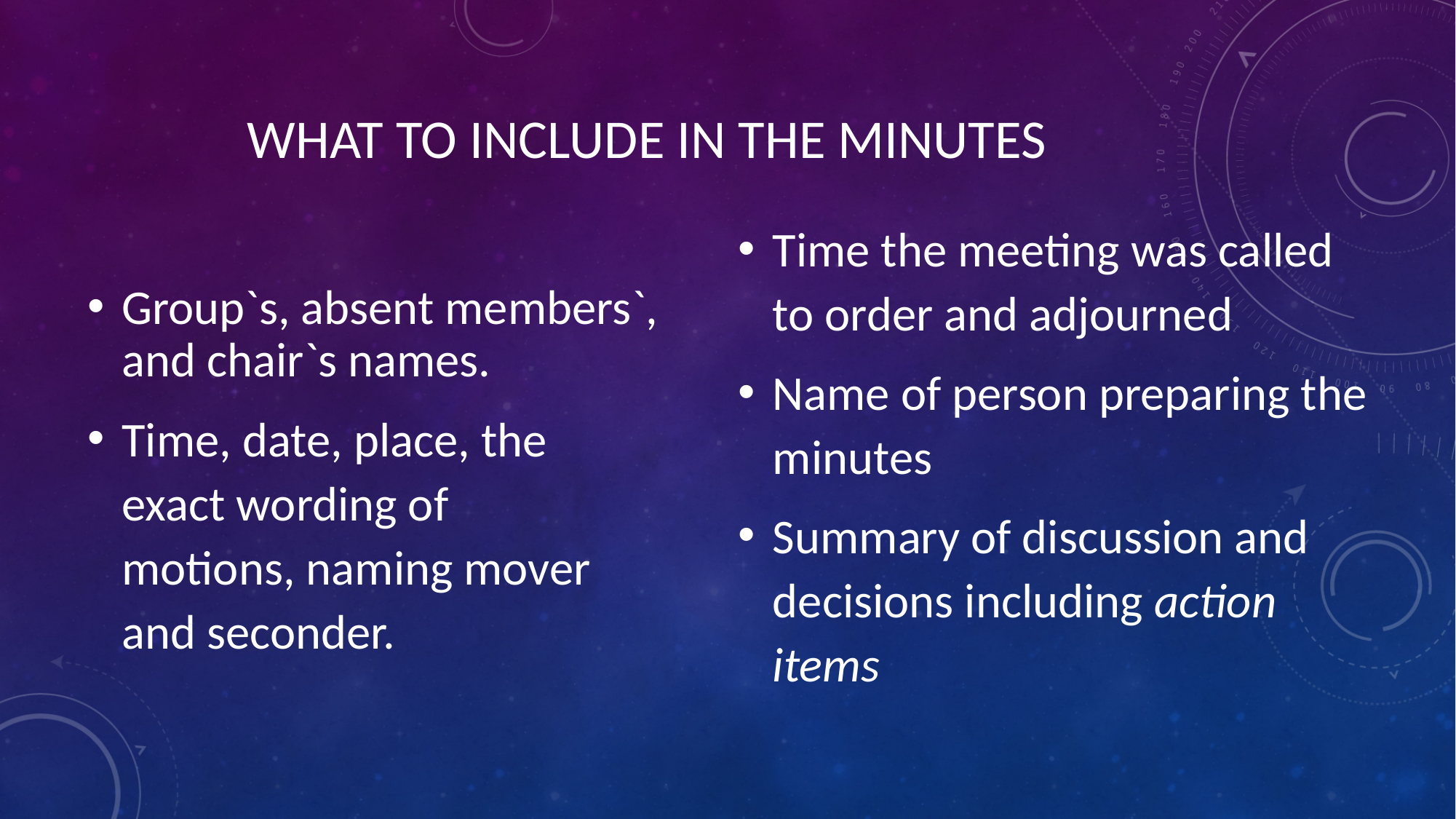

What to Include in the Minutes
Group`s, absent members`, and chair`s names.
Time, date, place, the exact wording of
motions, naming mover and seconder.
Time the meeting was called to order and adjourned
Name of person preparing the minutes
Summary of discussion and decisions including action items